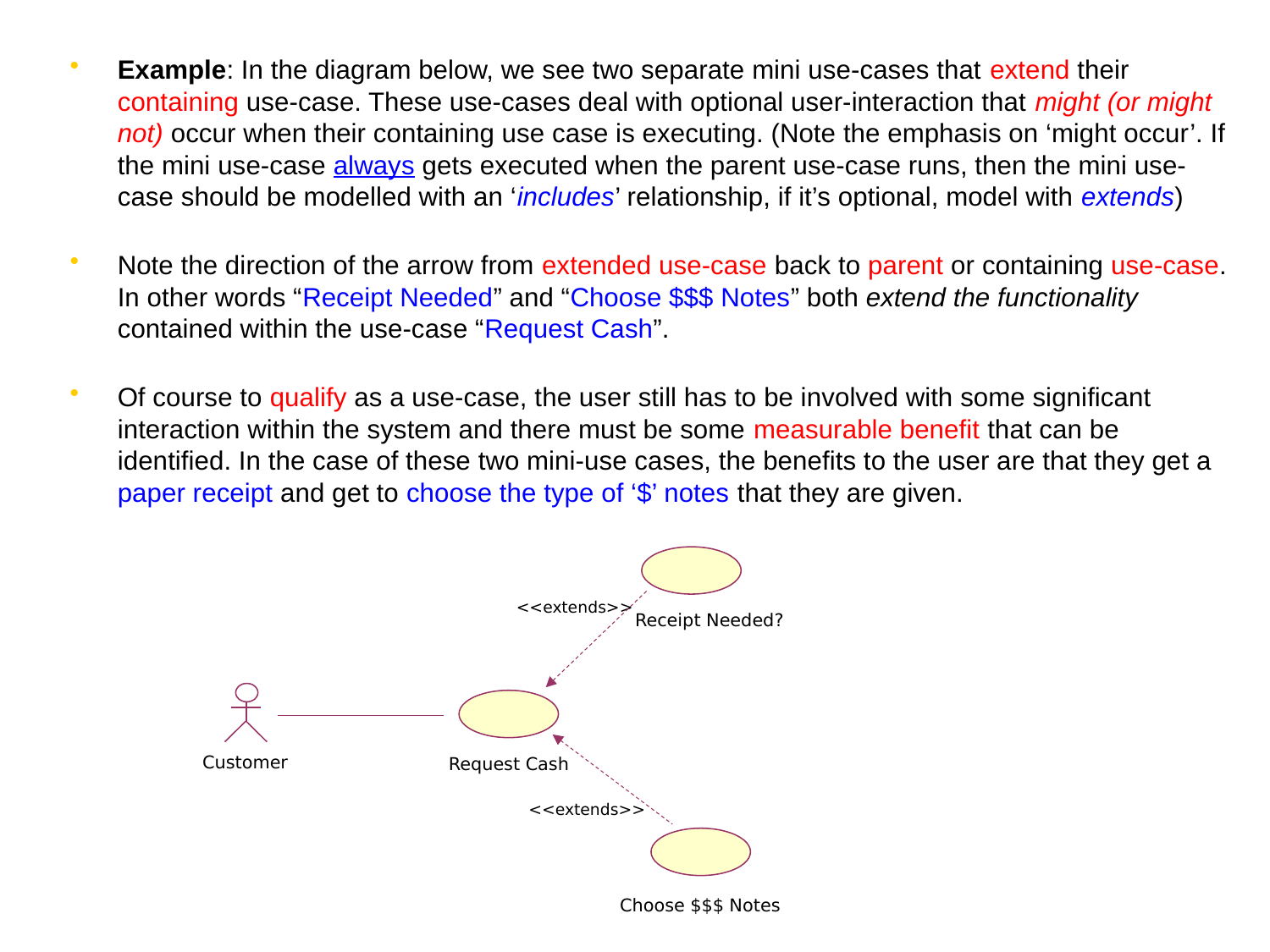

46
Example: In the diagram below, we see two separate mini use-cases that extend their containing use-case. These use-cases deal with optional user-interaction that might (or might not) occur when their containing use case is executing. (Note the emphasis on ‘might occur’. If the mini use-case always gets executed when the parent use-case runs, then the mini use-case should be modelled with an ‘includes’ relationship, if it’s optional, model with extends)
Note the direction of the arrow from extended use-case back to parent or containing use-case. In other words “Receipt Needed” and “Choose $$$ Notes” both extend the functionality contained within the use-case “Request Cash”.
Of course to qualify as a use-case, the user still has to be involved with some significant interaction within the system and there must be some measurable benefit that can be identified. In the case of these two mini-use cases, the benefits to the user are that they get a paper receipt and get to choose the type of ‘$’ notes that they are given.

<<extends>>

Receipt Needed?

Customer

Request Cash
<<extends>>

Choose $$$ Notes